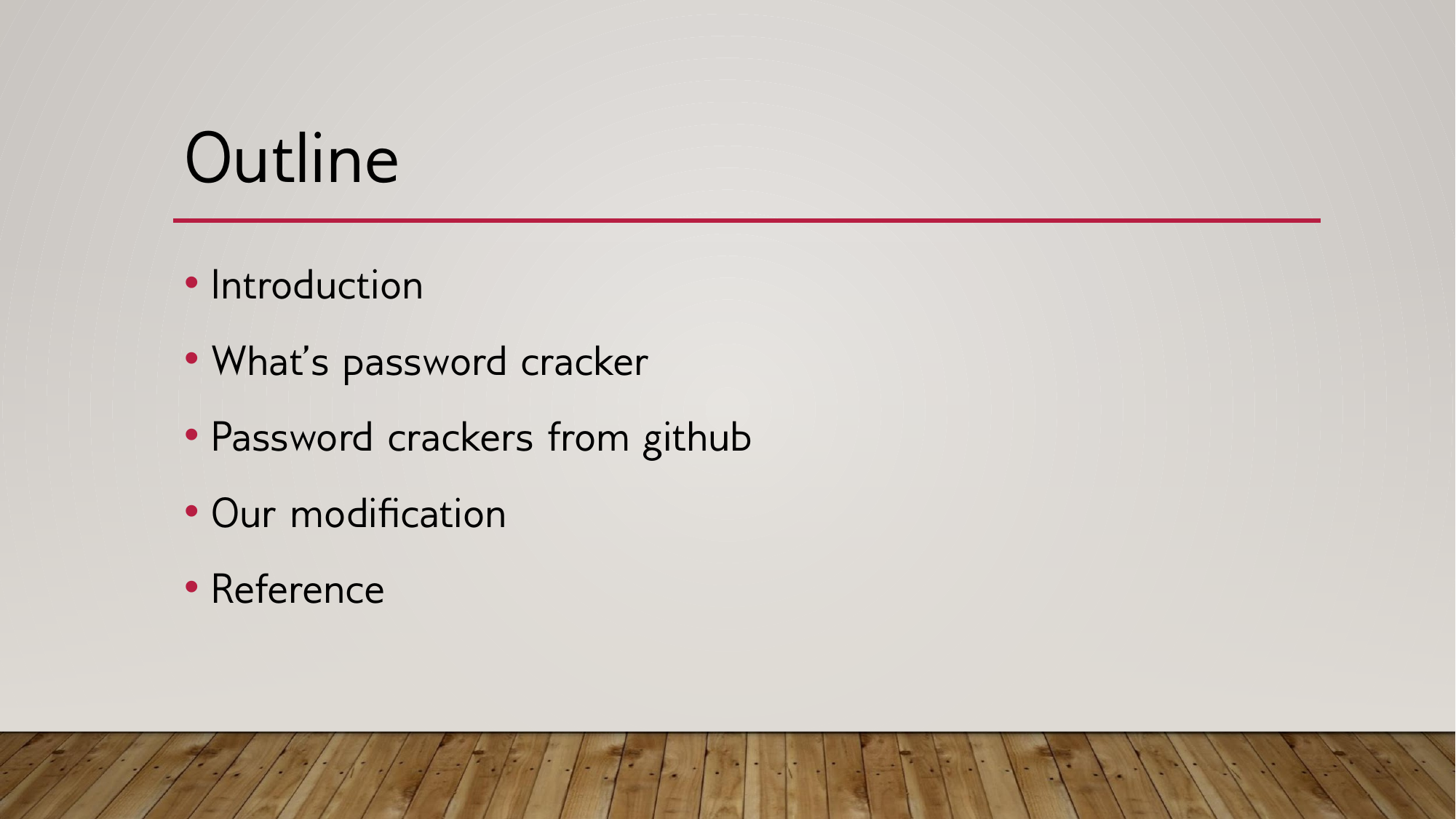

# Outline
Introduction
What’s password cracker
Password crackers from github
Our modification
Reference